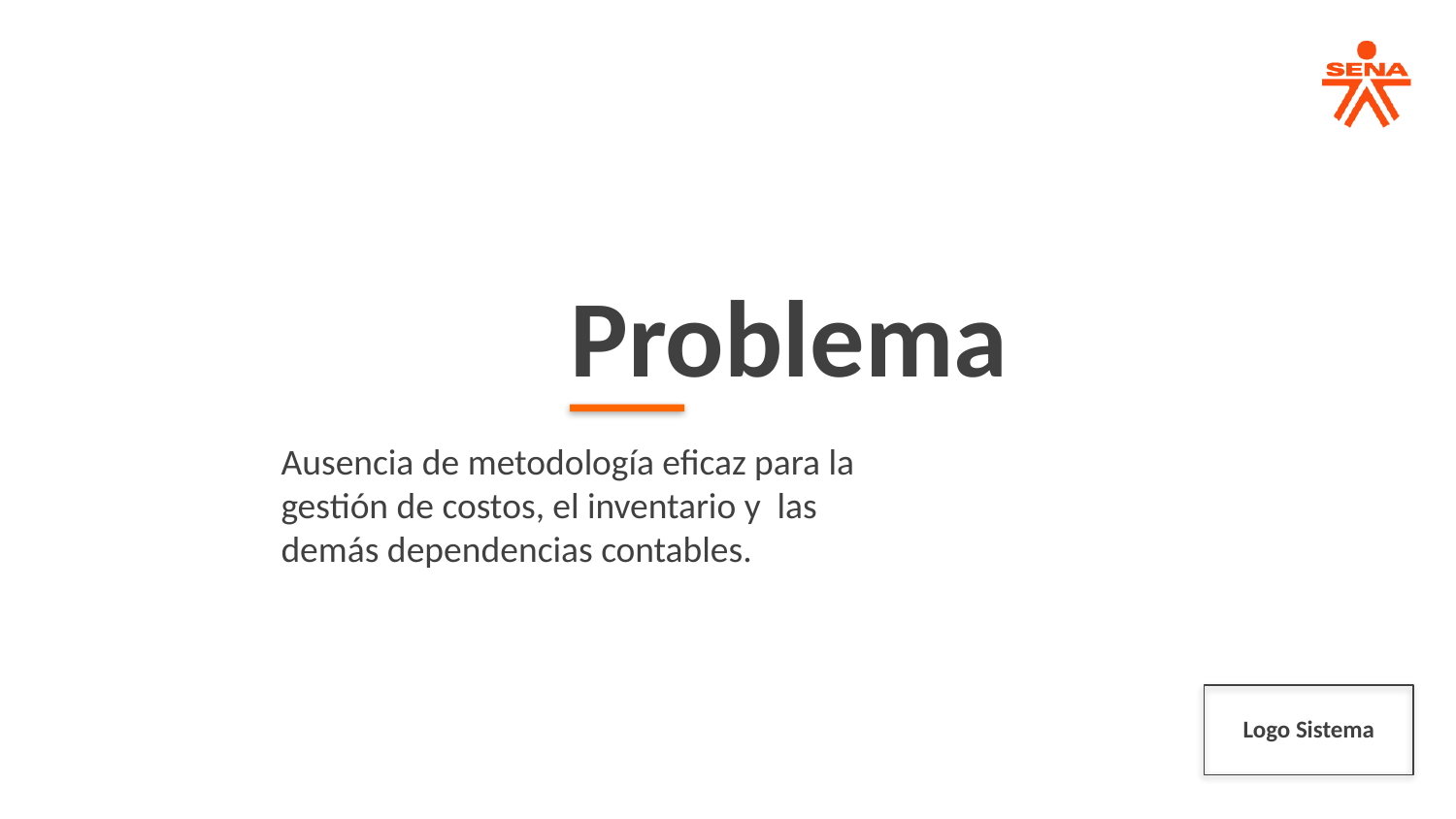

Problema

Ausencia de metodología eficaz para la  gestión de costos, el inventario y  las demás dependencias contables.

Logo Sistema